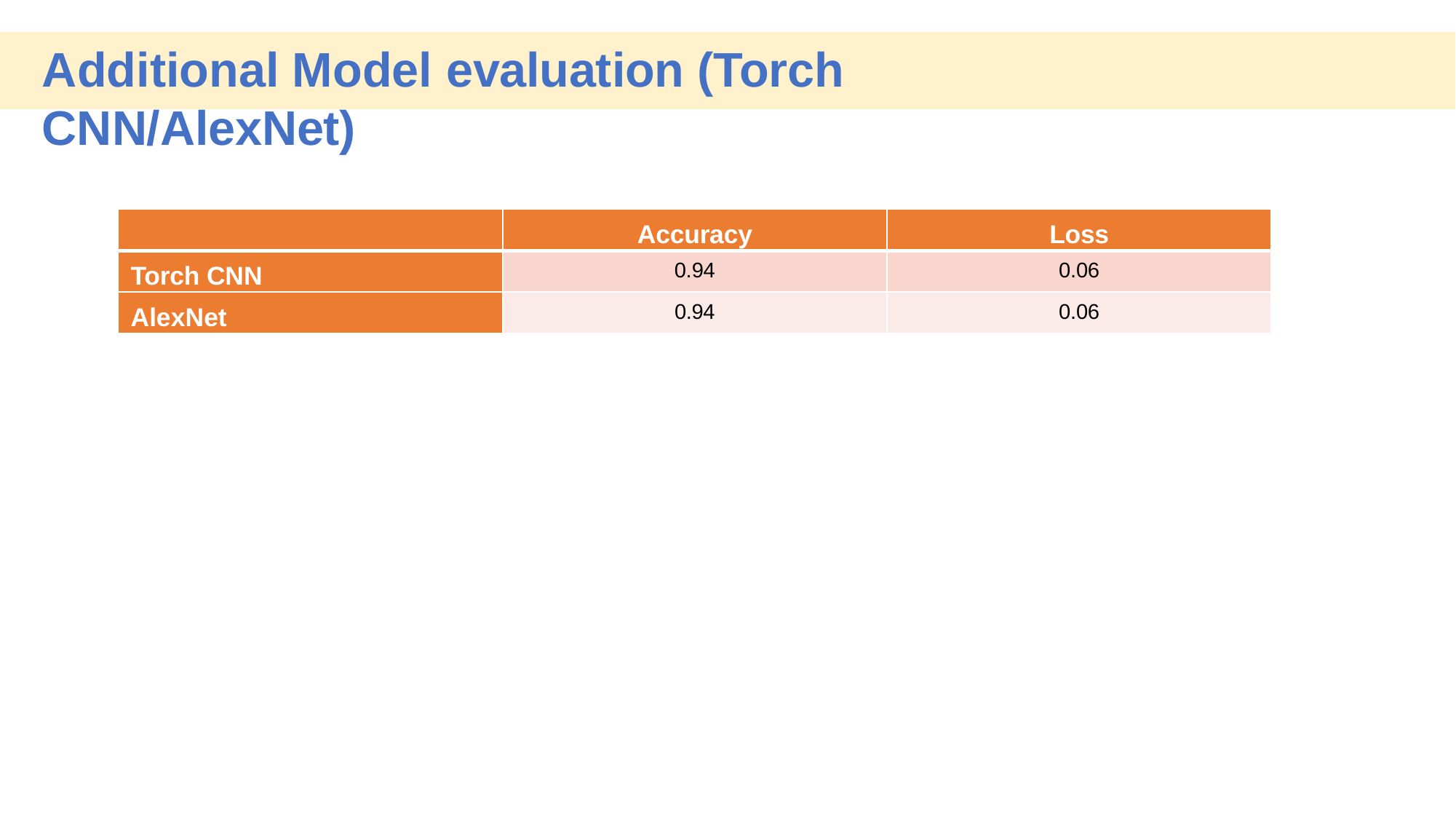

# Additional Model evaluation (Torch CNN/AlexNet)
|  | Accuracy | Loss |
| --- | --- | --- |
| Torch CNN | 0.94 | 0.06 |
| AlexNet | 0.94 | 0.06 |